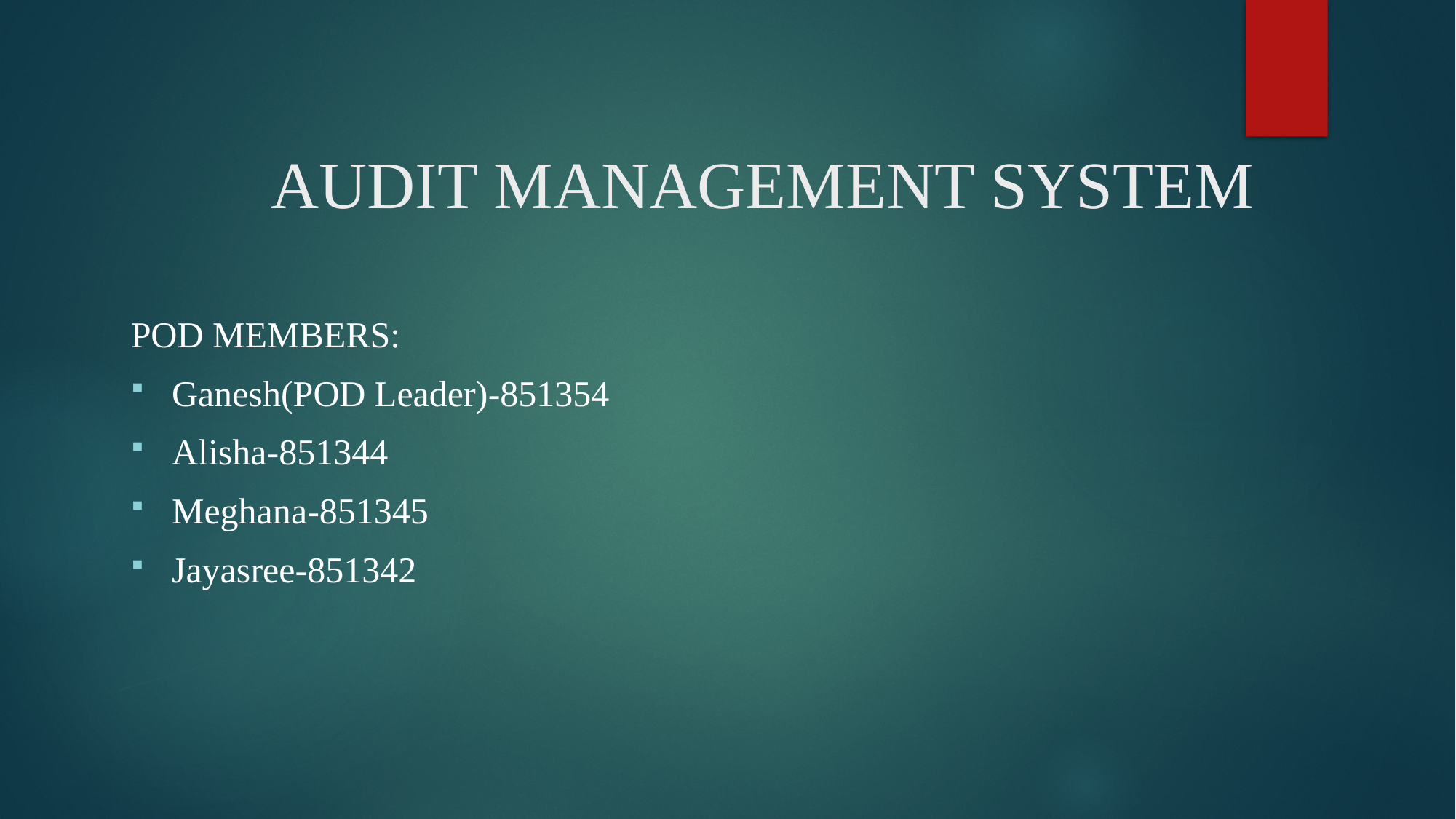

# AUDIT MANAGEMENT SYSTEM
POD MEMBERS:
Ganesh(POD Leader)-851354
Alisha-851344
Meghana-851345
Jayasree-851342